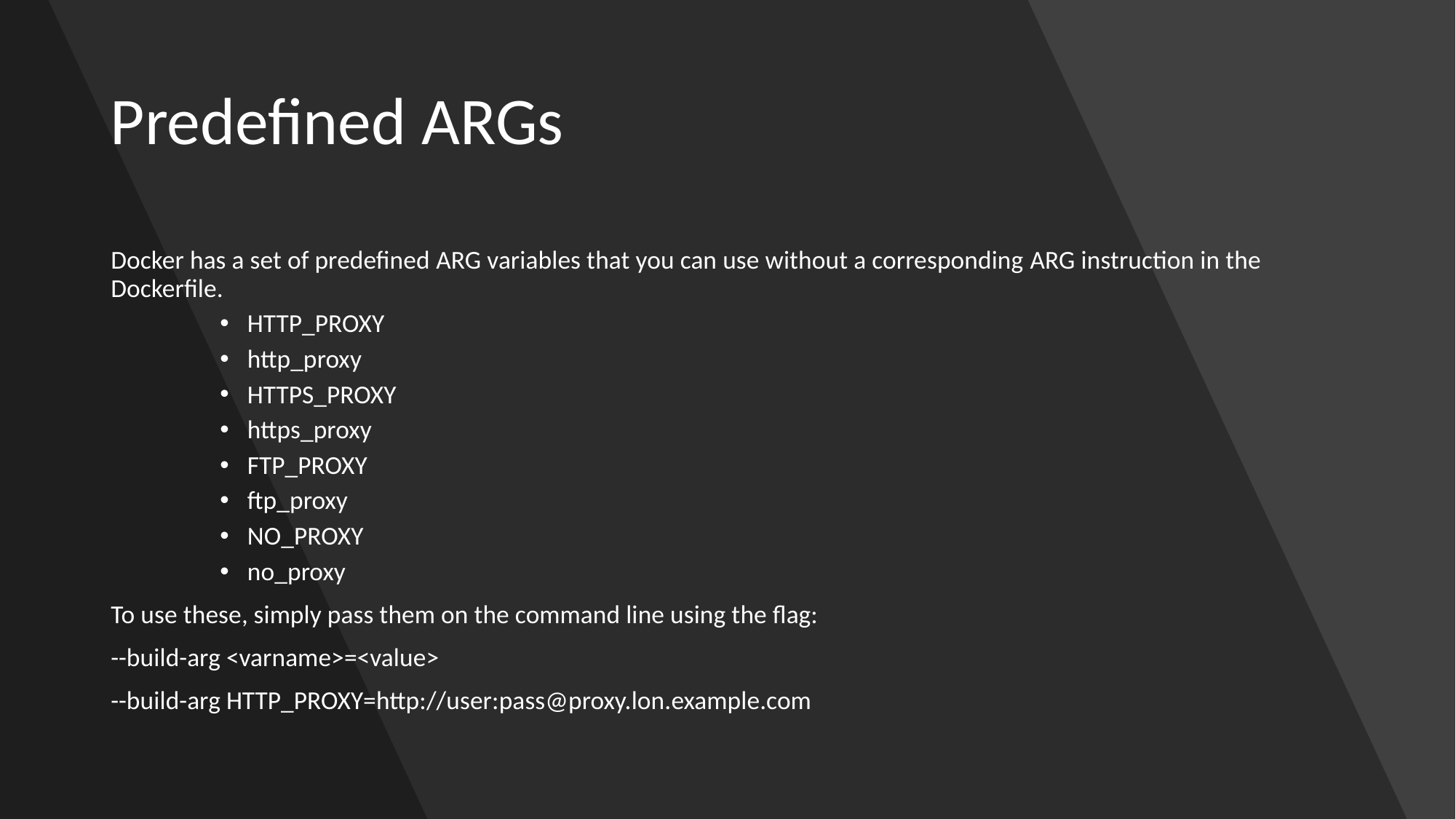

# Predefined ARGs
Docker has a set of predefined ARG variables that you can use without a corresponding ARG instruction in the Dockerfile.
HTTP_PROXY
http_proxy
HTTPS_PROXY
https_proxy
FTP_PROXY
ftp_proxy
NO_PROXY
no_proxy
To use these, simply pass them on the command line using the flag:
--build-arg <varname>=<value>
--build-arg HTTP_PROXY=http://user:pass@proxy.lon.example.com